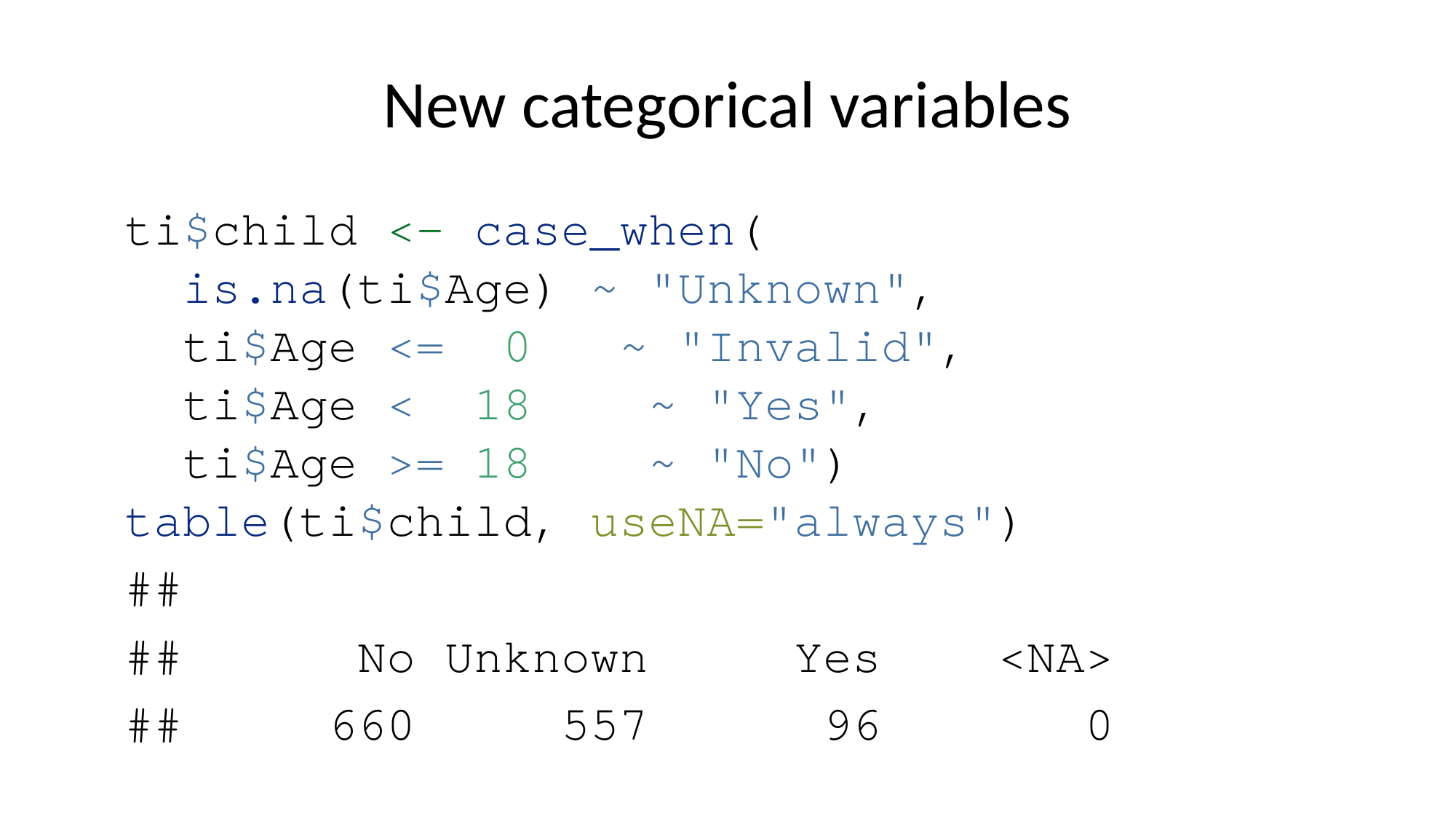

# New categorical variables
ti$child <- case_when(
  is.na(ti$Age) ~ "Unknown",
  ti$Age <=  0   ~ "Invalid",
  ti$Age <  18    ~ "Yes",
  ti$Age >= 18    ~ "No")
table(ti$child, useNA="always")
##
##      No Unknown     Yes    <NA>
##     660     557      96       0